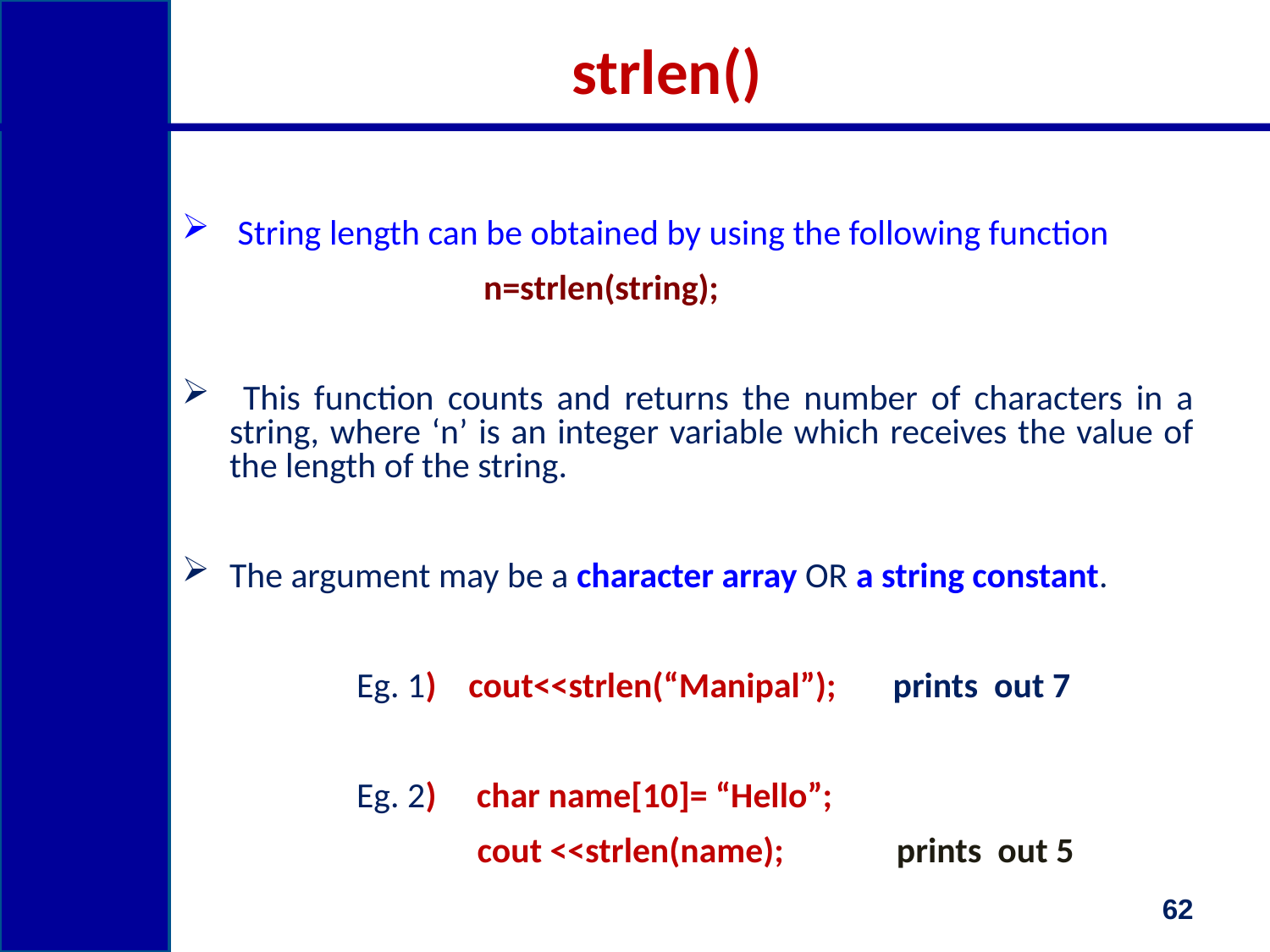

# strlen()

 String length can be obtained by using the following function
			n=strlen(string);

 This function counts and returns the number of characters in a string, where ‘n’ is an integer variable which receives the value of the length of the string.

The argument may be a character array OR a string constant.

		Eg. 1)    cout<<strlen(“Manipal”);       prints  out 7

		Eg. 2)     char name[10]= “Hello”;
		               cout <<strlen(name);              prints  out 5

62